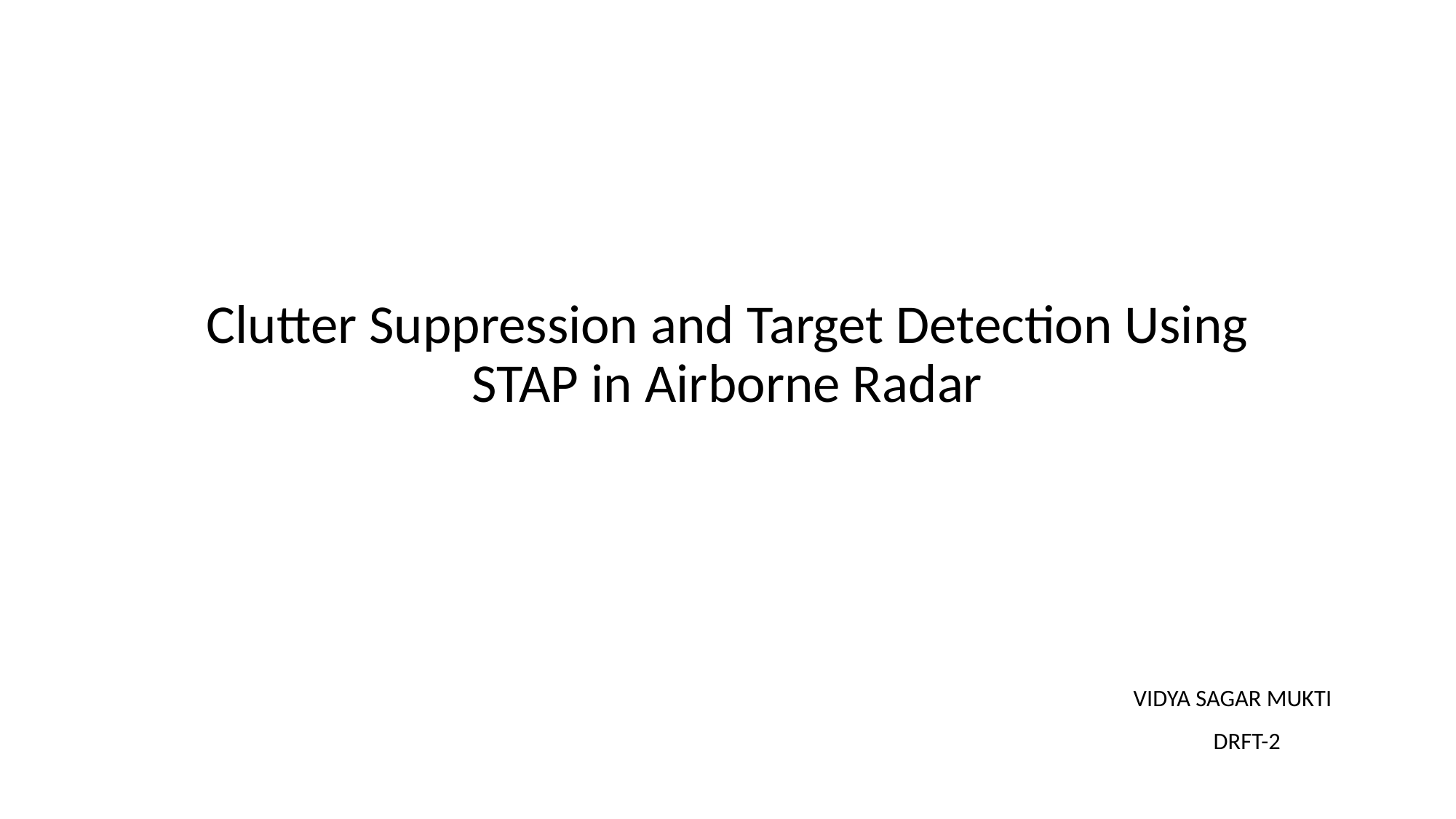

# Clutter Suppression and Target Detection Using STAP in Airborne Radar

                                                                                        VIDYA SAGAR MUKTI
                                                                                                                                          DRFT-2